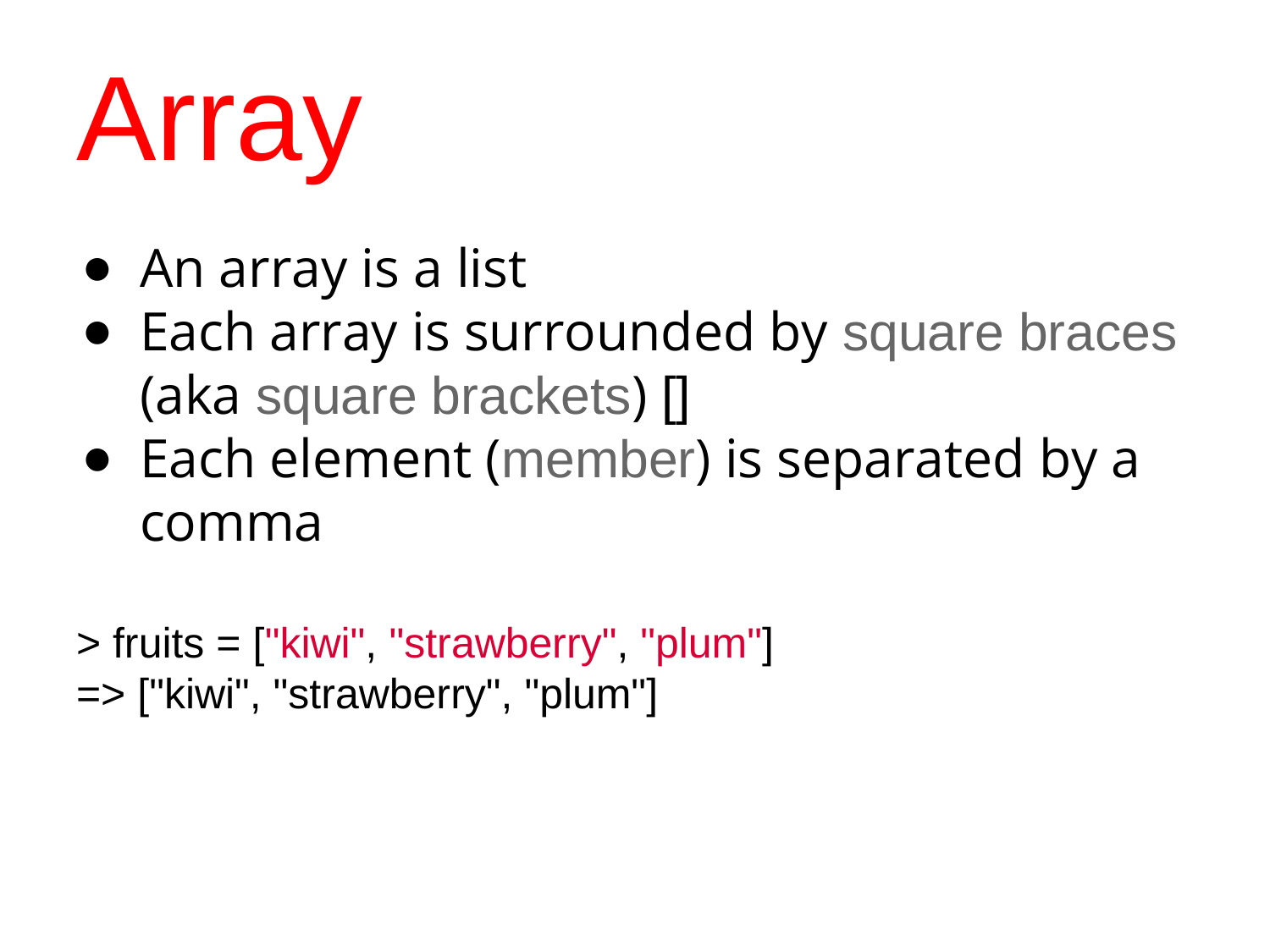

# Array
An array is a list
Each array is surrounded by square braces (aka square brackets) []
Each element (member) is separated by a comma

> fruits = ["kiwi", "strawberry", "plum"]
=> ["kiwi", "strawberry", "plum"]